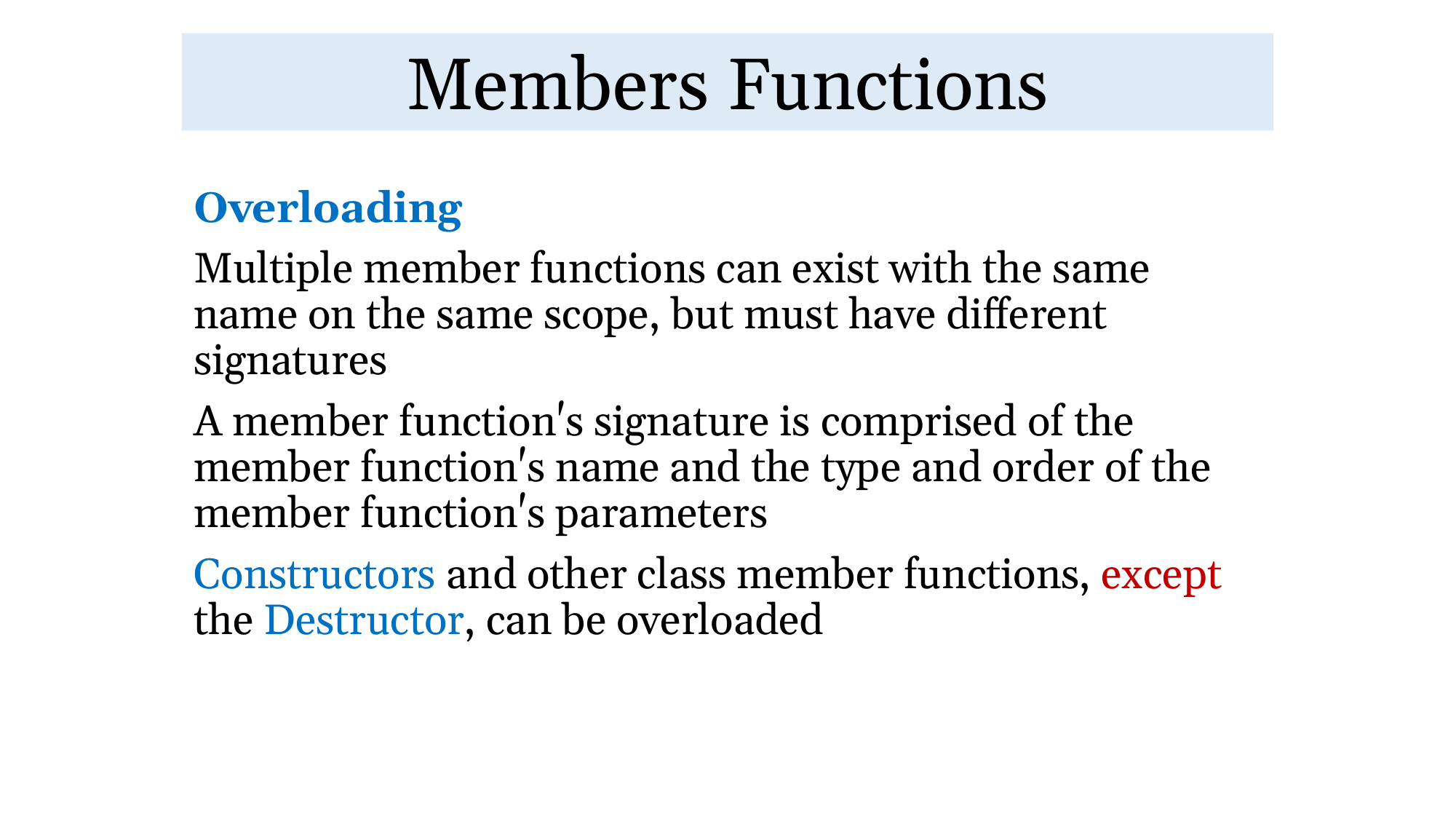

# Members Functions
Overloading
Multiple member functions can exist with the same name on the same scope, but must have different signatures
A member function's signature is comprised of the member function's name and the type and order of the member function's parameters
Constructors and other class member functions, except the Destructor, can be overloaded